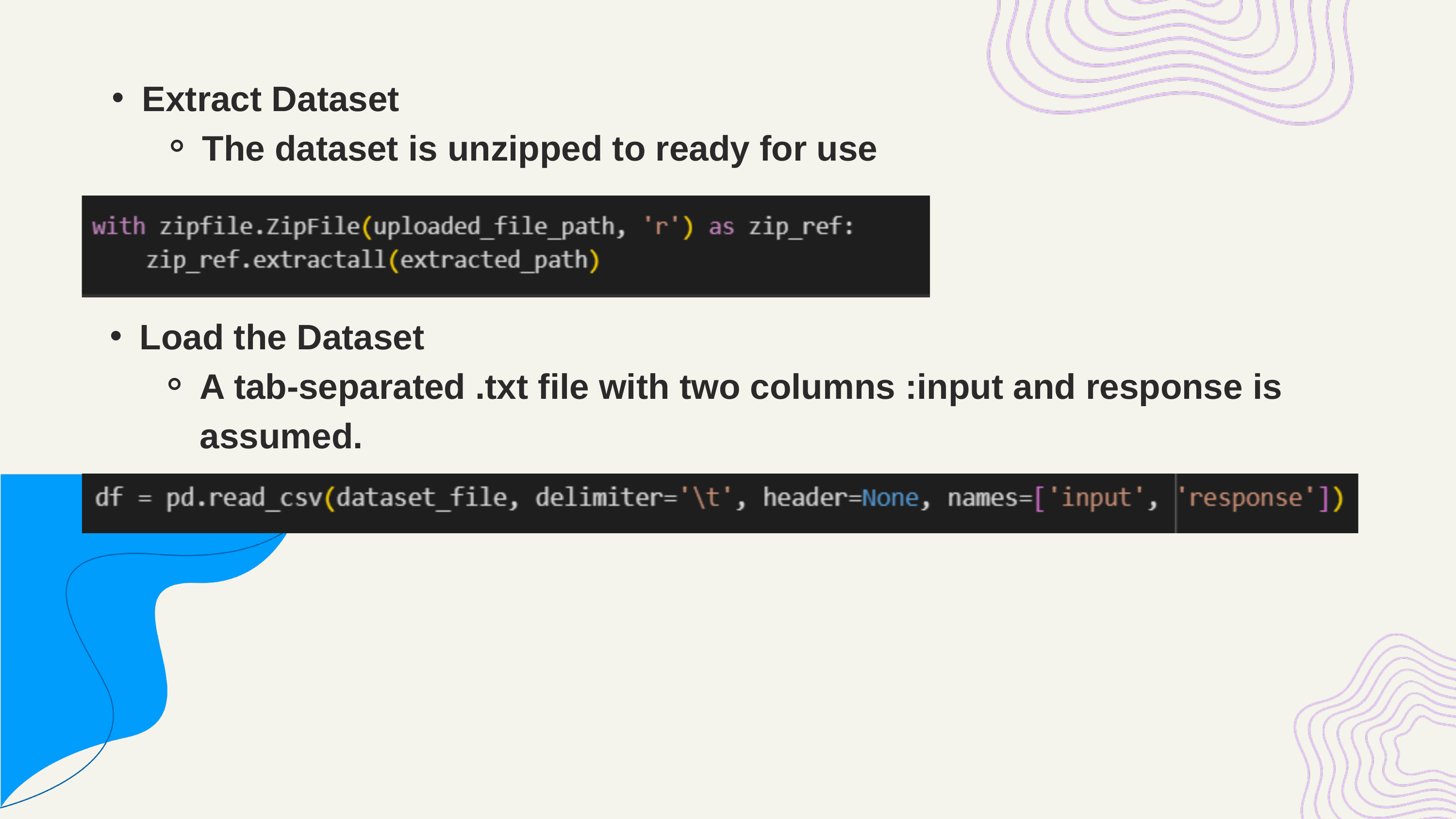

Extract Dataset
The dataset is unzipped to ready for use

Load the Dataset
A tab-separated .txt file with two columns :input and response is assumed.